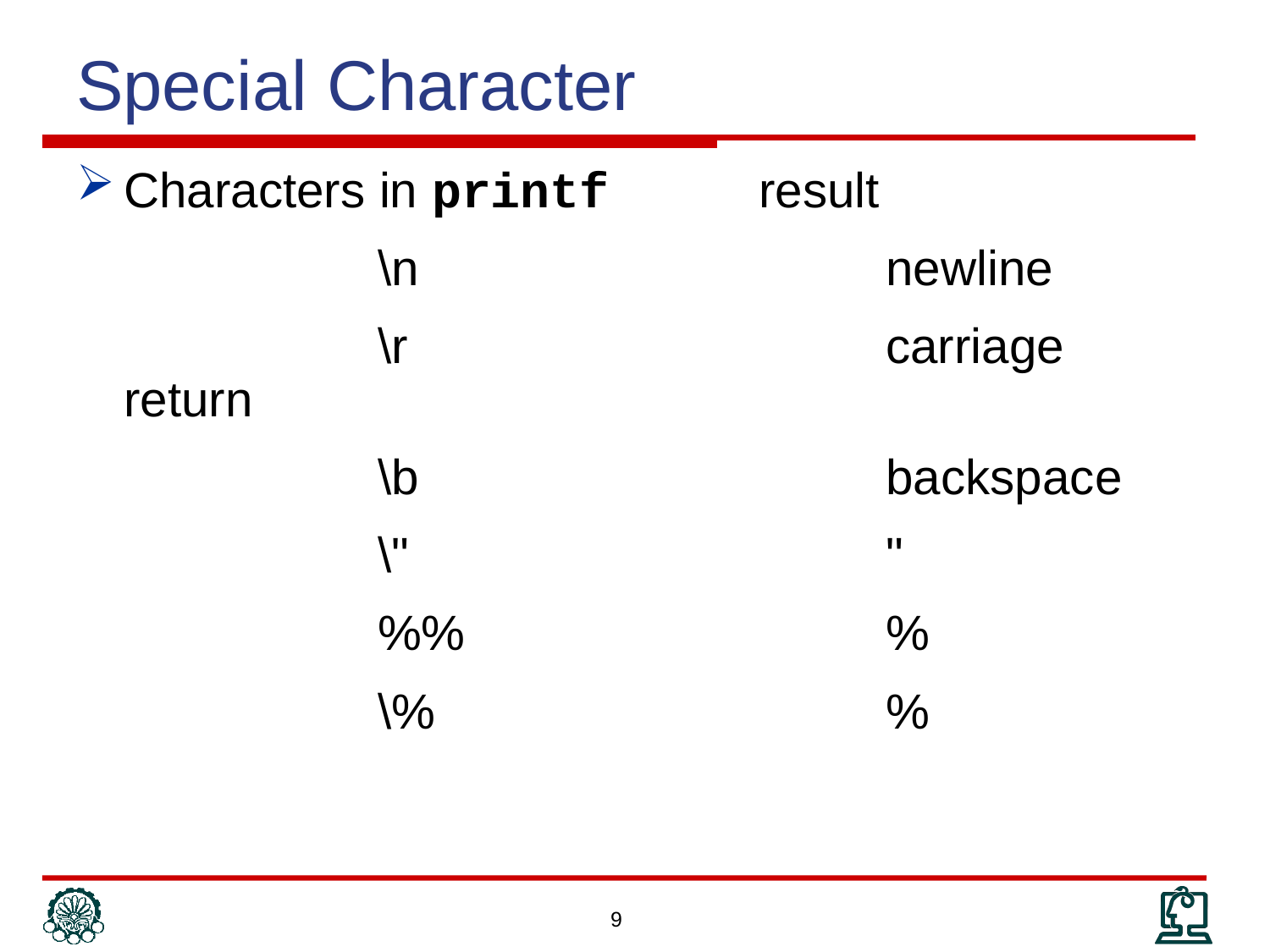

# Special Character
Characters in printf 		result
			\n				newline
			\r				carriage return
			\b				backspace
			\"				"
			%%				%
			\%				%
9